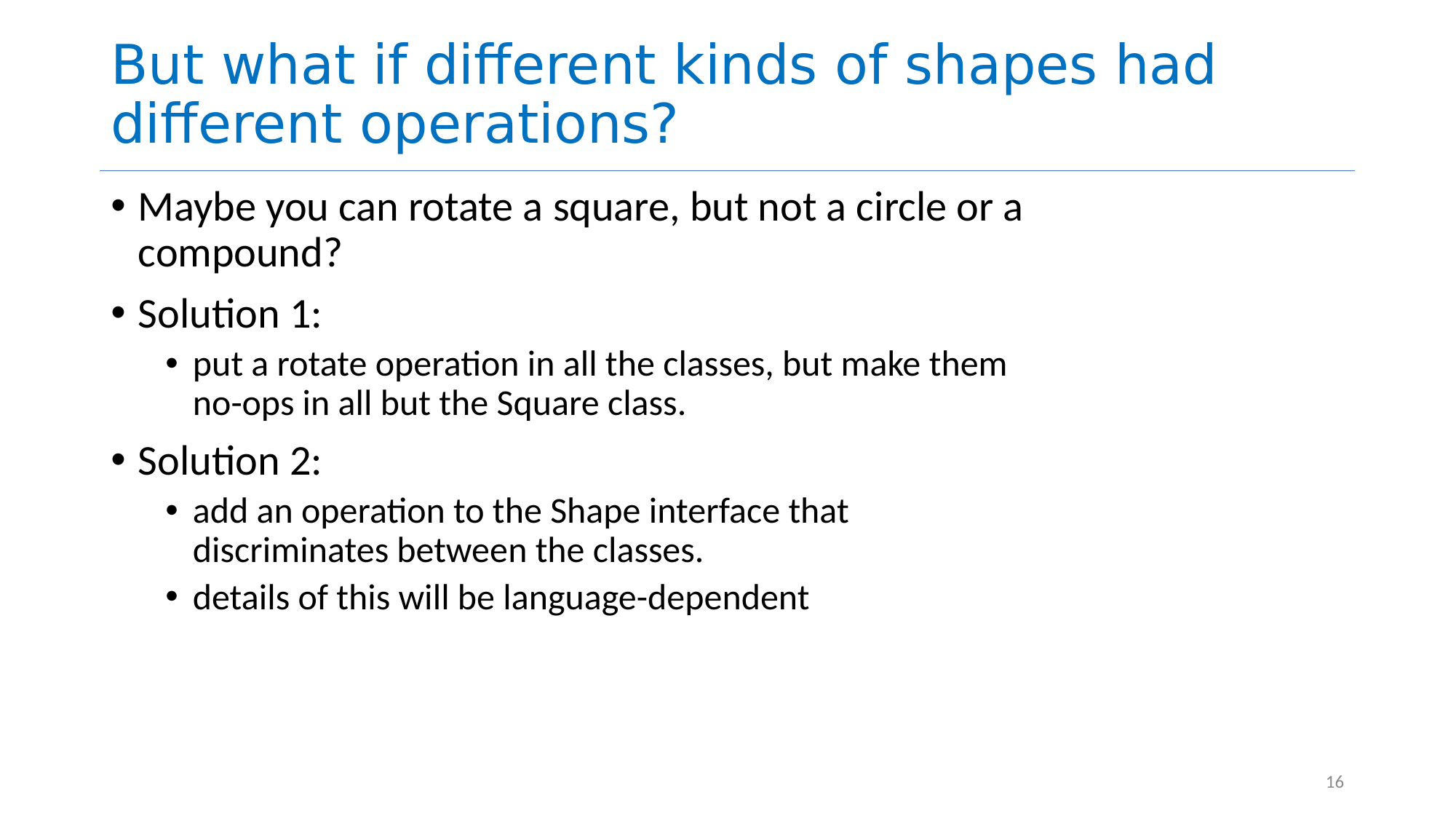

# But what if different kinds of shapes had different operations?
Maybe you can rotate a square, but not a circle or a compound?
Solution 1:
put a rotate operation in all the classes, but make them no-ops in all but the Square class.
Solution 2:
add an operation to the Shape interface that discriminates between the classes.
details of this will be language-dependent
16